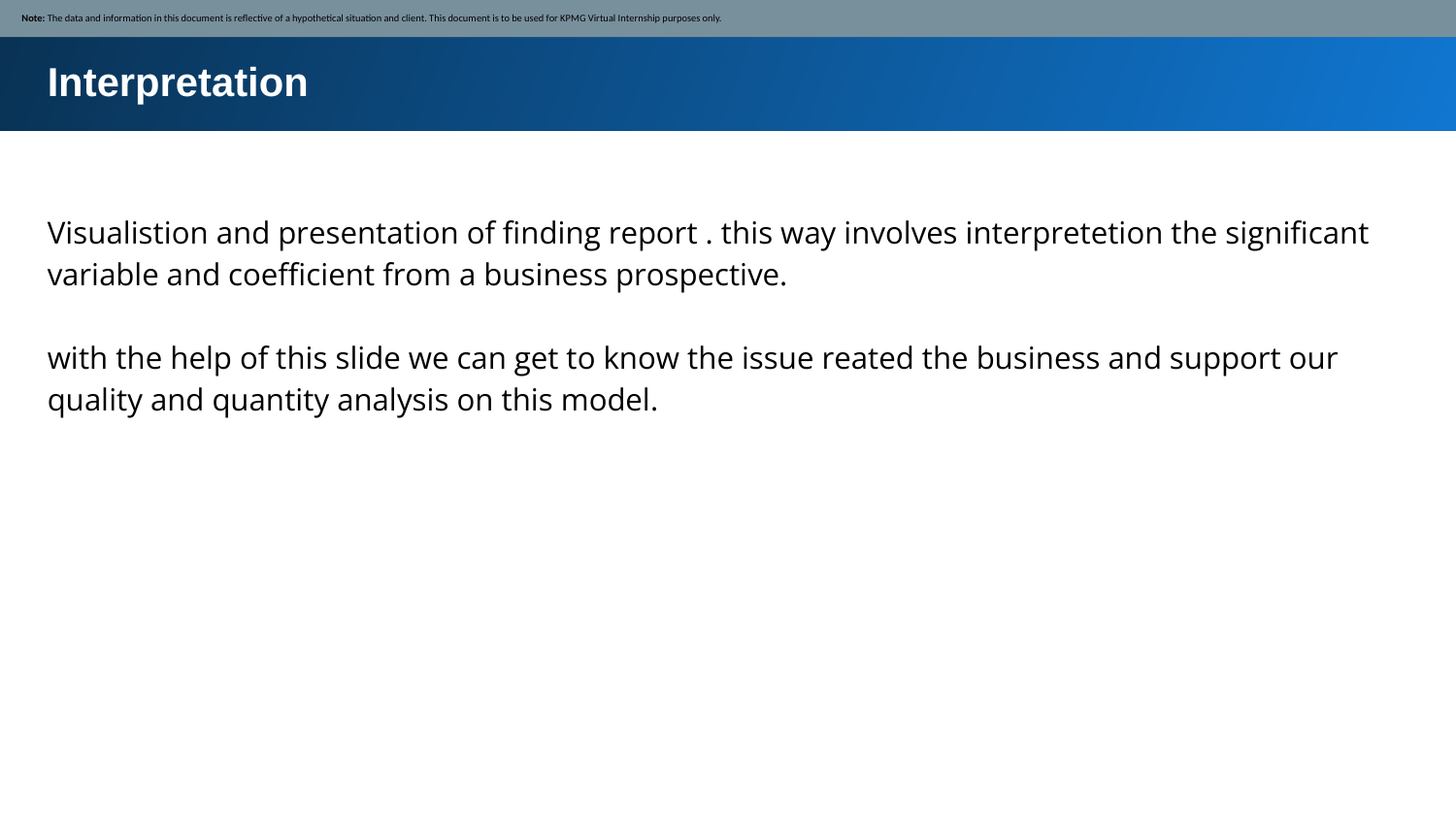

Note: The data and information in this document is reflective of a hypothetical situation and client. This document is to be used for KPMG Virtual Internship purposes only.
Interpretation
Visualistion and presentation of finding report . this way involves interpretetion the significant variable and coefficient from a business prospective.

with the help of this slide we can get to know the issue reated the business and support our quality and quantity analysis on this model.